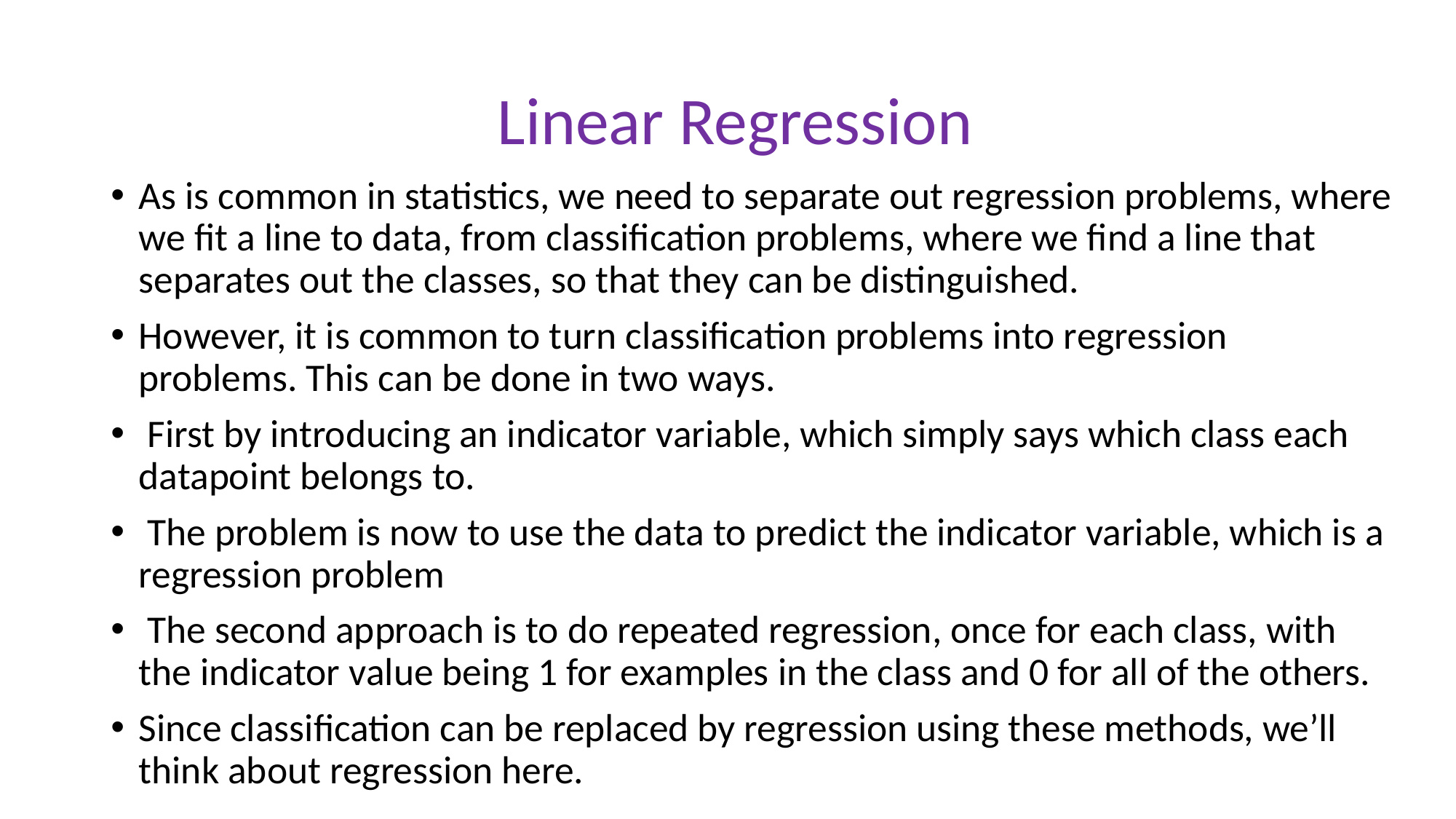

# Linear Regression
As is common in statistics, we need to separate out regression problems, where we fit a line to data, from classification problems, where we find a line that separates out the classes, so that they can be distinguished.
However, it is common to turn classification problems into regression problems. This can be done in two ways.
 First by introducing an indicator variable, which simply says which class each datapoint belongs to.
 The problem is now to use the data to predict the indicator variable, which is a regression problem
 The second approach is to do repeated regression, once for each class, with the indicator value being 1 for examples in the class and 0 for all of the others.
Since classification can be replaced by regression using these methods, we’ll think about regression here.